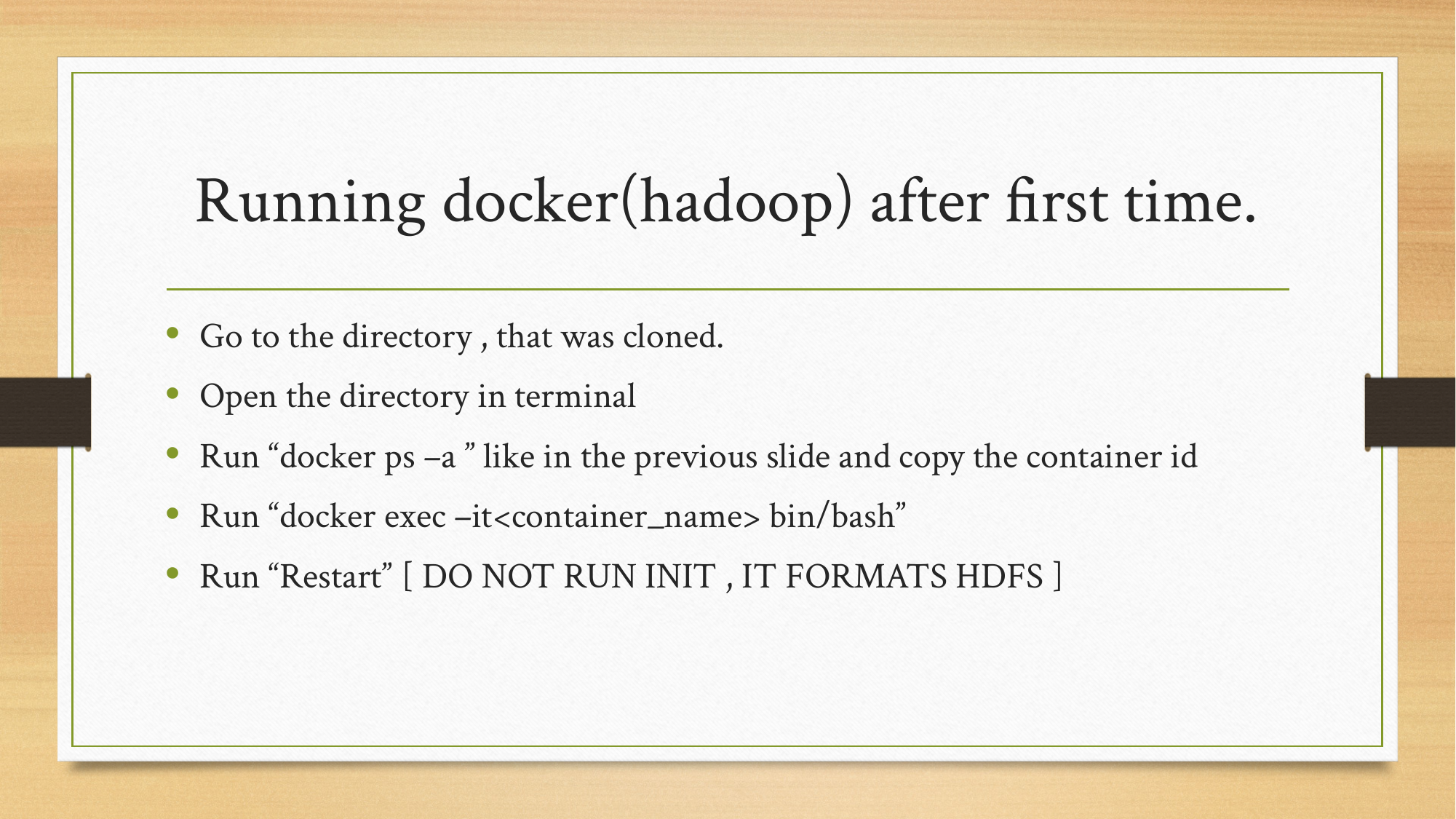

# Running docker(hadoop) after first time.
Go to the directory , that was cloned.
Open the directory in terminal
Run “docker ps –a ” like in the previous slide and copy the container id
Run “docker exec –it<container_name> bin/bash”
Run “Restart” [ DO NOT RUN INIT , IT FORMATS HDFS ]